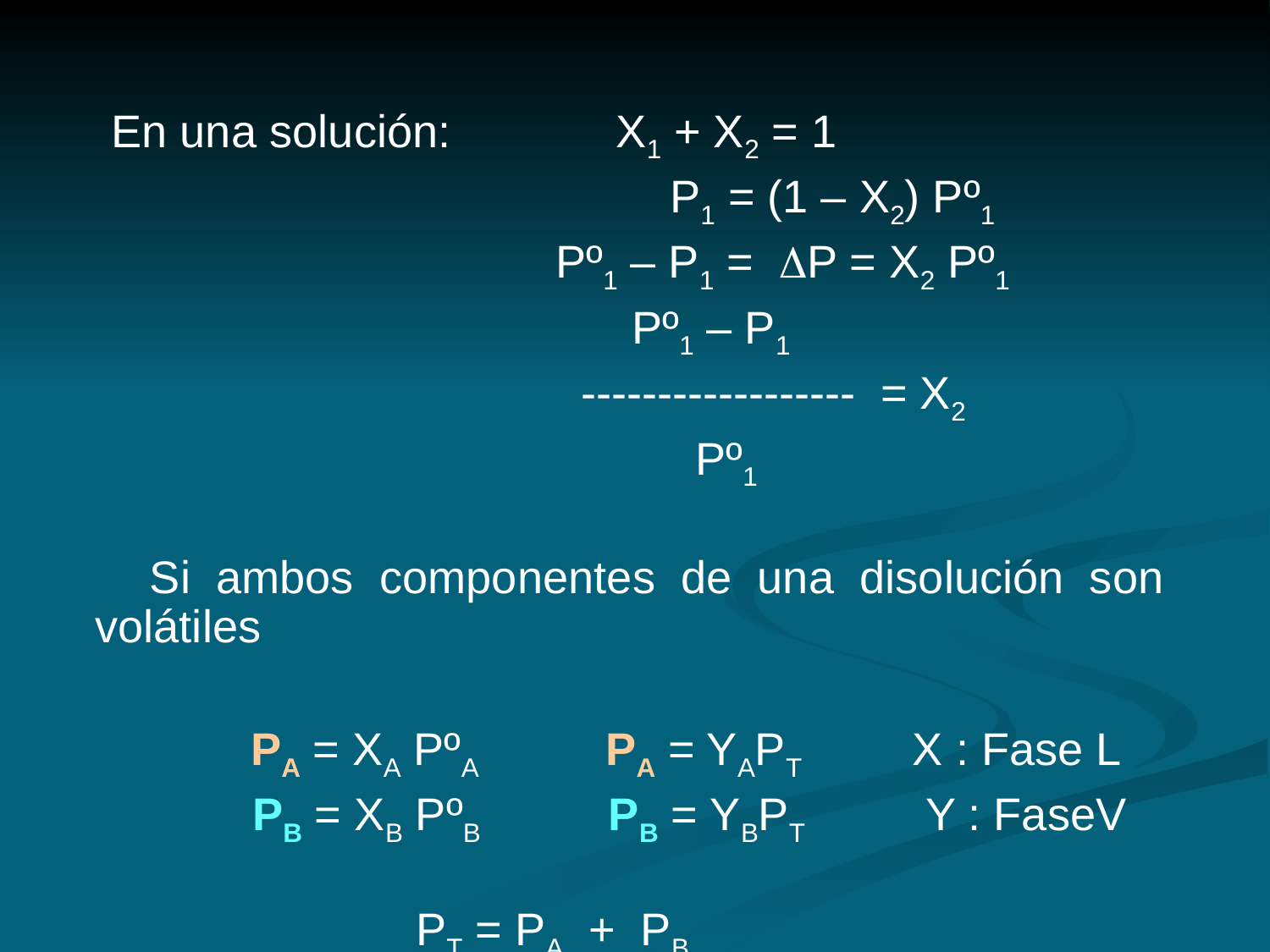

En una solución: 		 X1 + X2 = 1
                                                 P1 = (1 – X2) Pº1
                                        Pº1 – P1 =  ΔP = X2 Pº1
                                              Pº1 – P1
                                          ------------------  = X2
                                                   Pº1

    Si ambos componentes de una disolución son volátiles

                PA = XA PºA          PA = YAPT               X : Fase L
                PB = XB PºB          PB = YBPT            Y : FaseV
                             PT = PA  +  PB